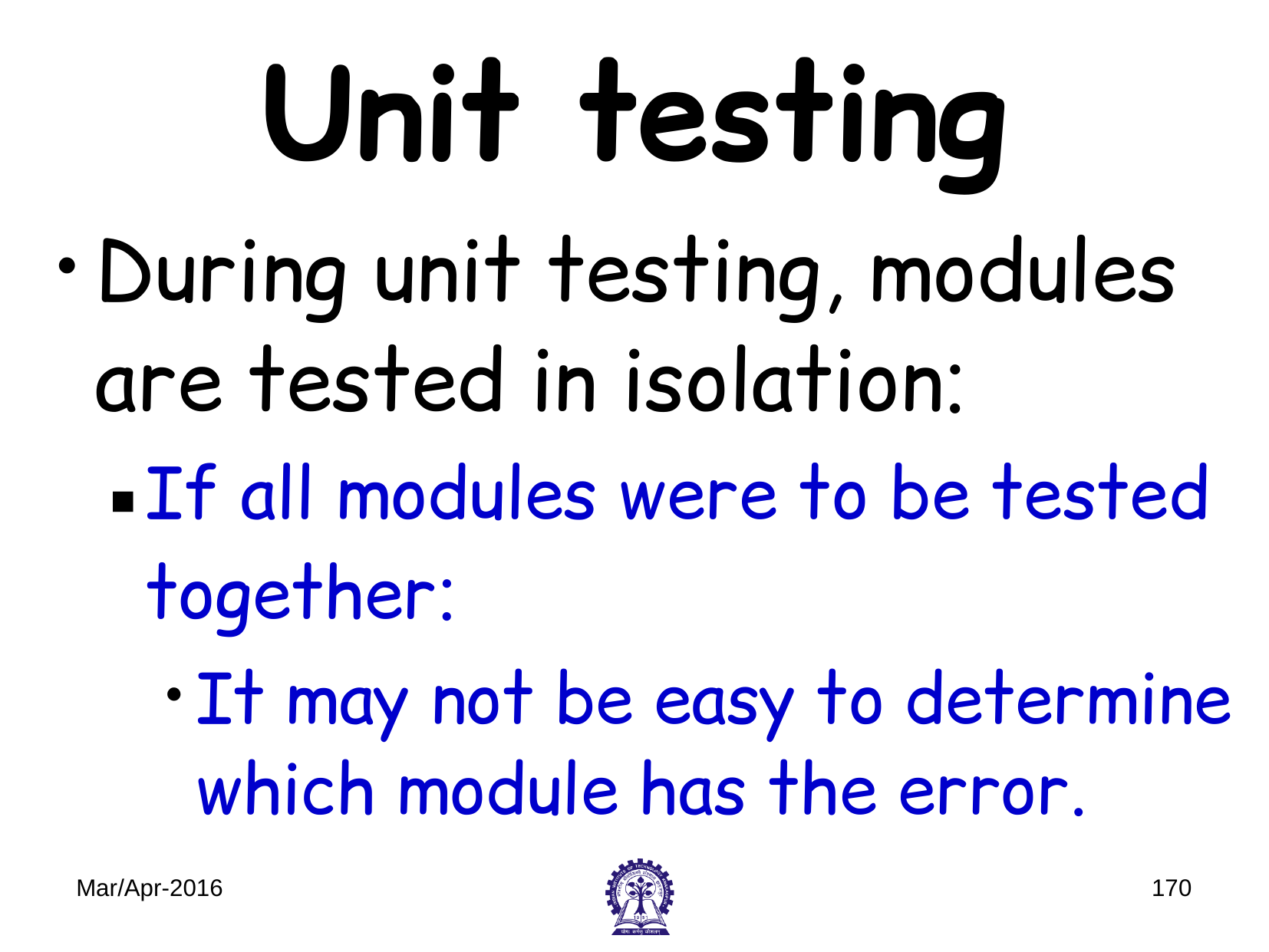

# Unit testing
During unit testing, modules are tested in isolation:
If all modules were to be tested together:
It may not be easy to determine which module has the error.
Mar/Apr-2016
170